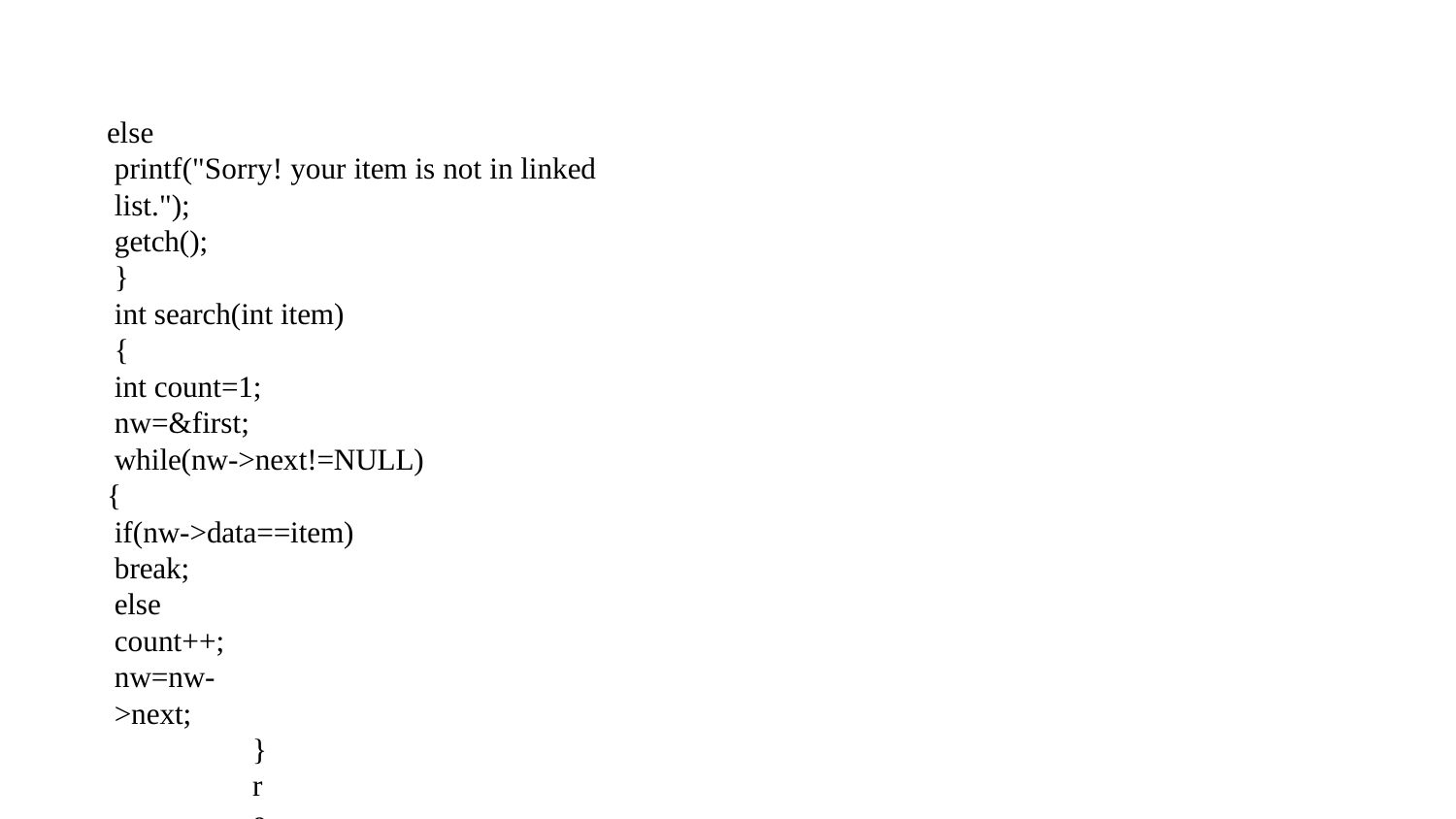

else
printf("Sorry! your item is not in linked list.");
getch();
}
int search(int item)
{
int count=1;
nw=&first;
while(nw->next!=NULL)
{
if(nw->data==item)
break;  else  count++;
nw=nw->next;
}
return count;
}